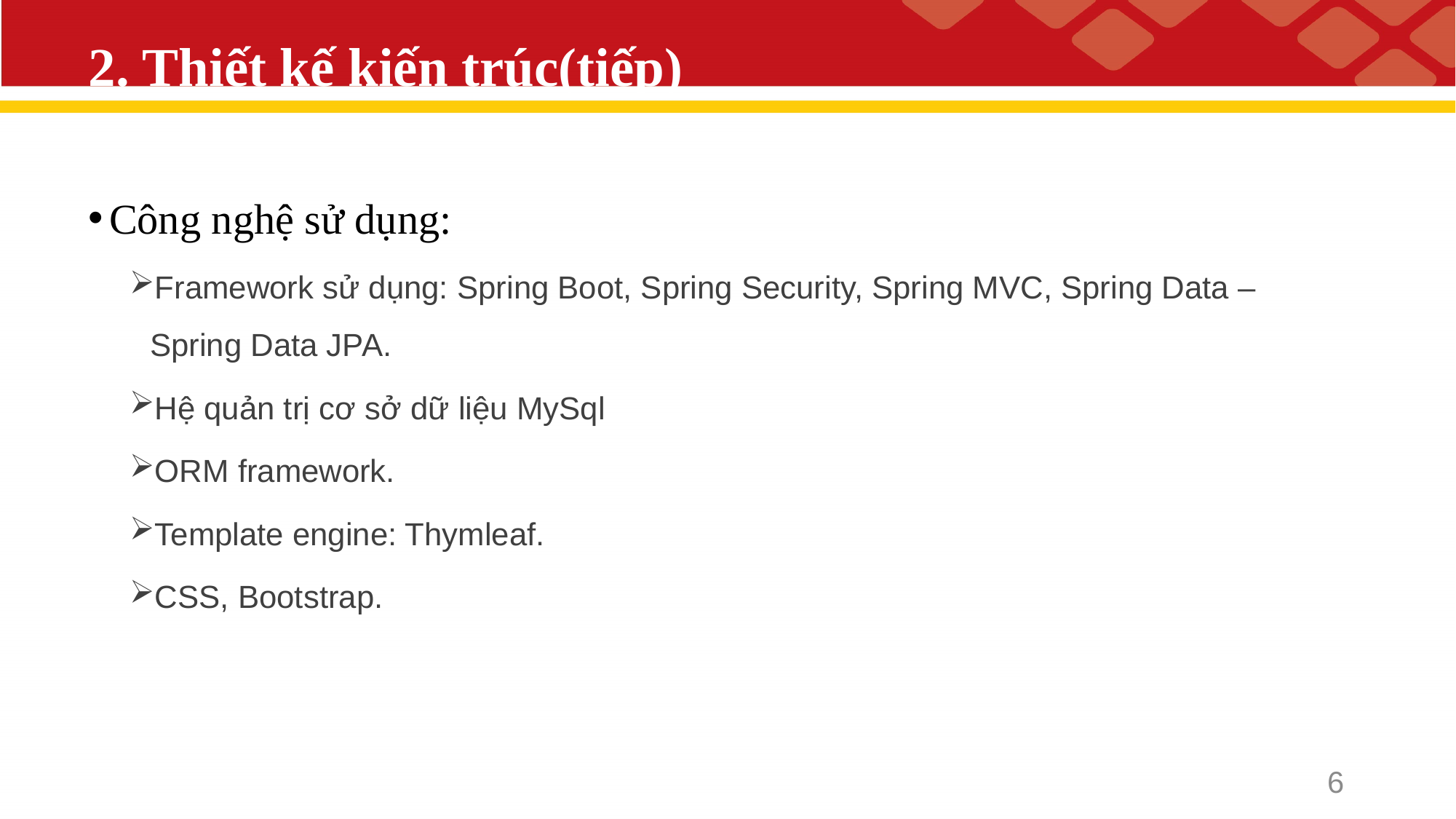

# 2. Thiết kế kiến trúc(tiếp)
Công nghệ sử dụng:
Framework sử dụng: Spring Boot, Spring Security, Spring MVC, Spring Data – Spring Data JPA.
Hệ quản trị cơ sở dữ liệu MySql
ORM framework.
Template engine: Thymleaf.
CSS, Bootstrap.

6